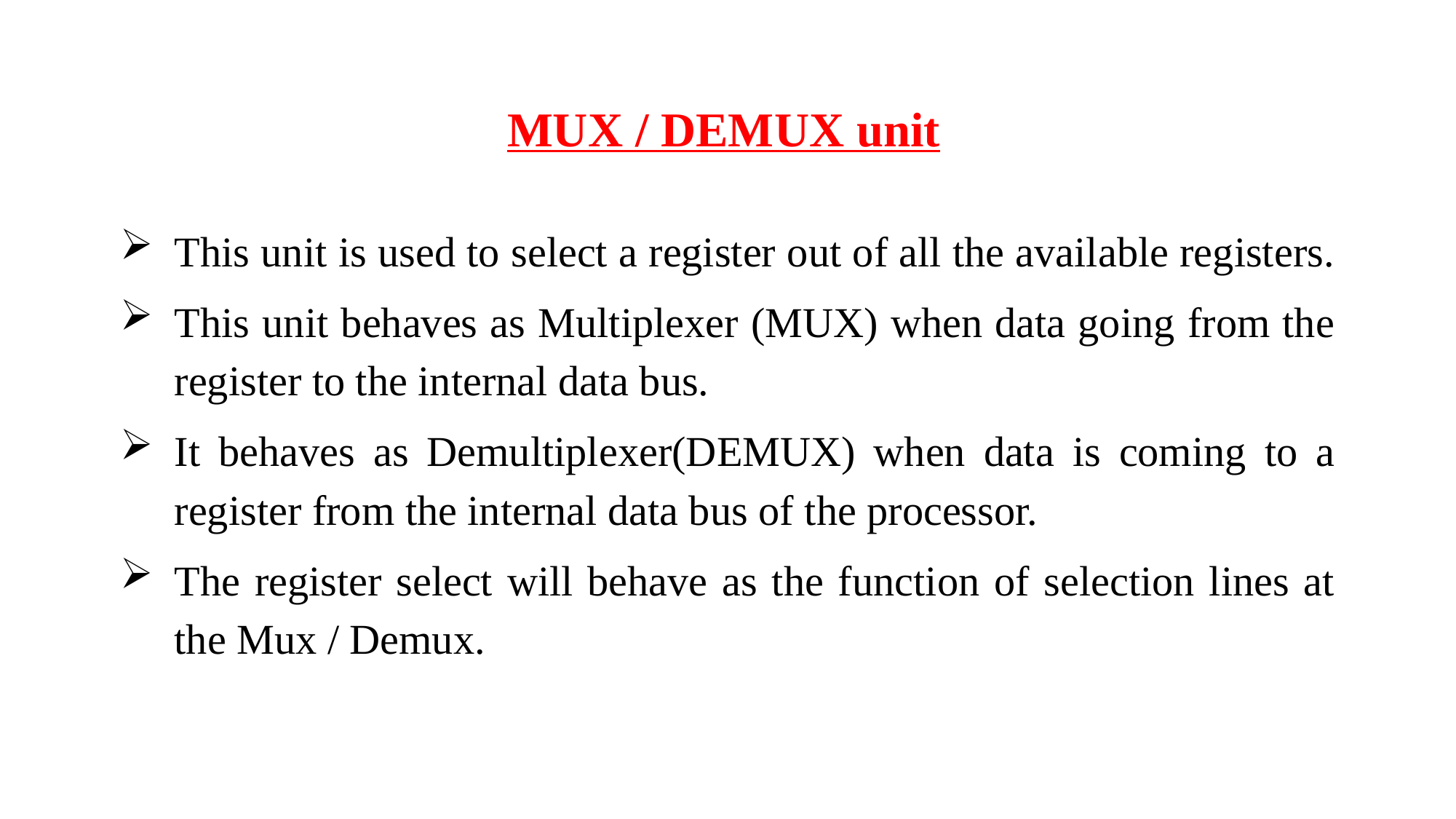

MUX / DEMUX unit
This unit is used to select a register out of all the available registers.
This unit behaves as Multiplexer (MUX) when data going from the register to the internal data bus.
It behaves as Demultiplexer(DEMUX) when data is coming to a register from the internal data bus of the processor.
The register select will behave as the function of selection lines at the Mux / Demux.